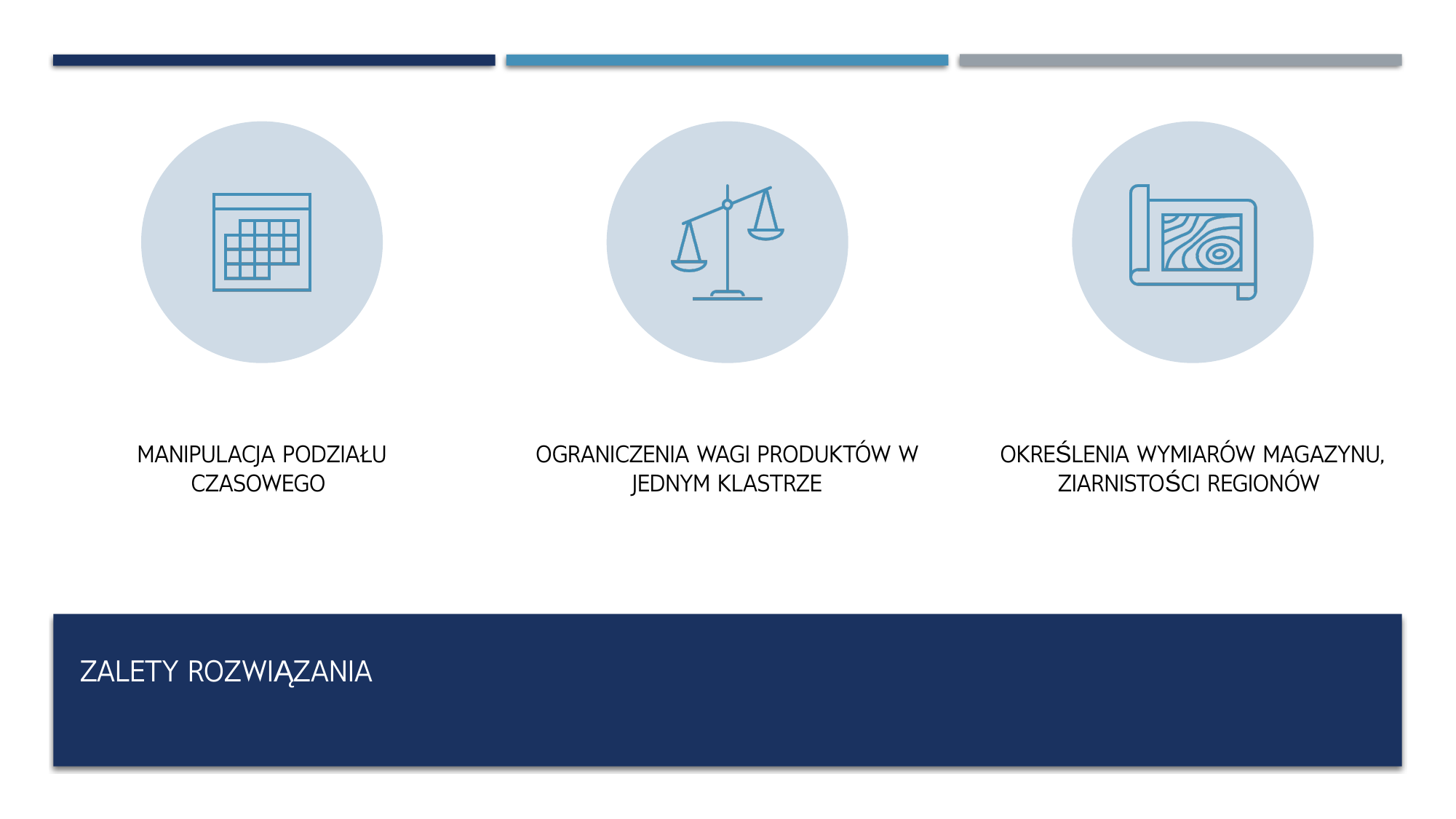

manipulacja podziału czasowego
ograniczenia wagi produktów w jednym klastrze
określenia wymiarów magazynu, ziarnistości regionów
# Zalety rozwiązania